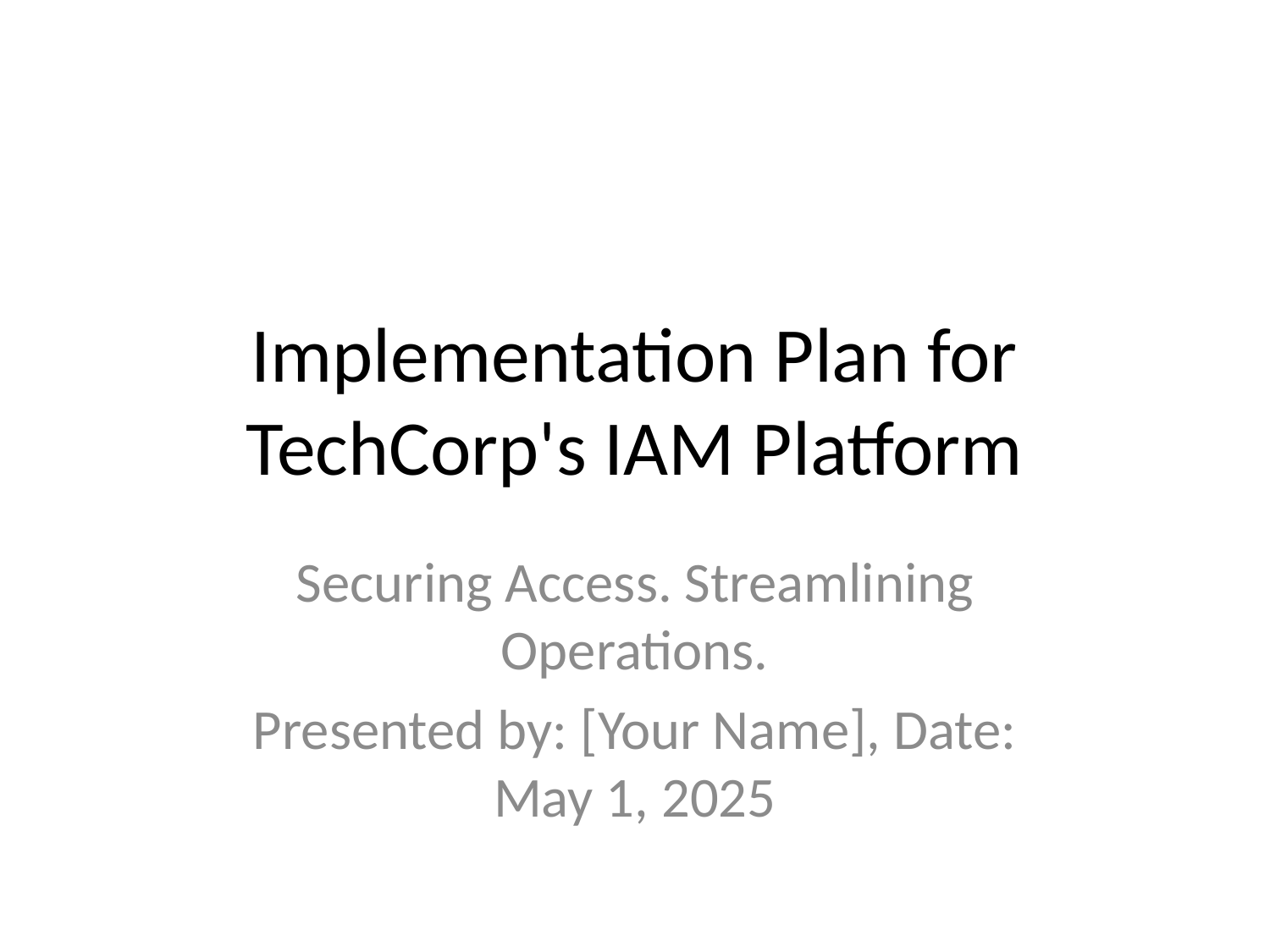

# Implementation Plan for TechCorp's IAM Platform
Securing Access. Streamlining Operations.
Presented by: [Your Name], Date: May 1, 2025